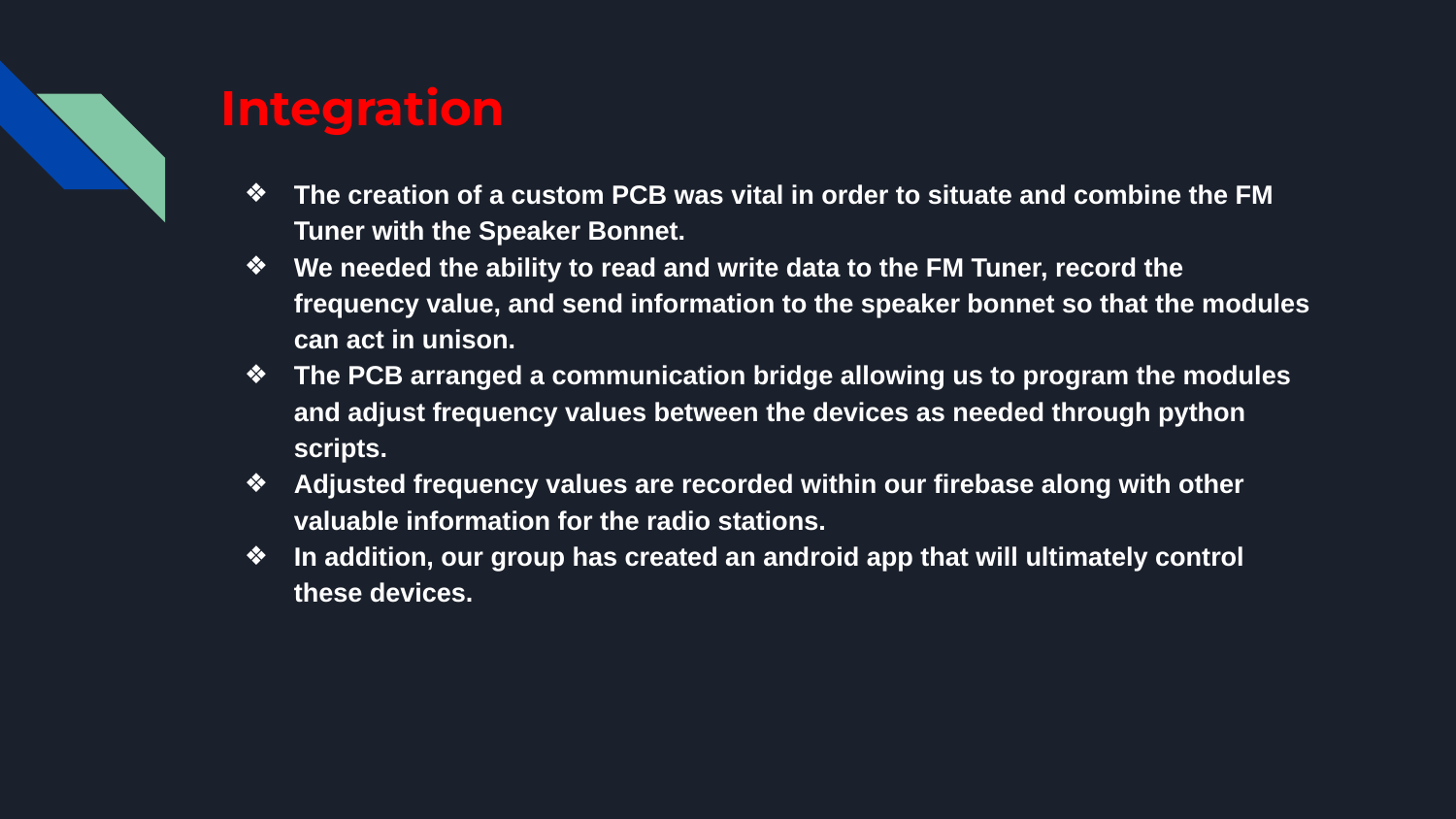

# Integration
The creation of a custom PCB was vital in order to situate and combine the FM Tuner with the Speaker Bonnet.
We needed the ability to read and write data to the FM Tuner, record the frequency value, and send information to the speaker bonnet so that the modules can act in unison.
The PCB arranged a communication bridge allowing us to program the modules and adjust frequency values between the devices as needed through python scripts.
Adjusted frequency values are recorded within our firebase along with other valuable information for the radio stations.
In addition, our group has created an android app that will ultimately control these devices.